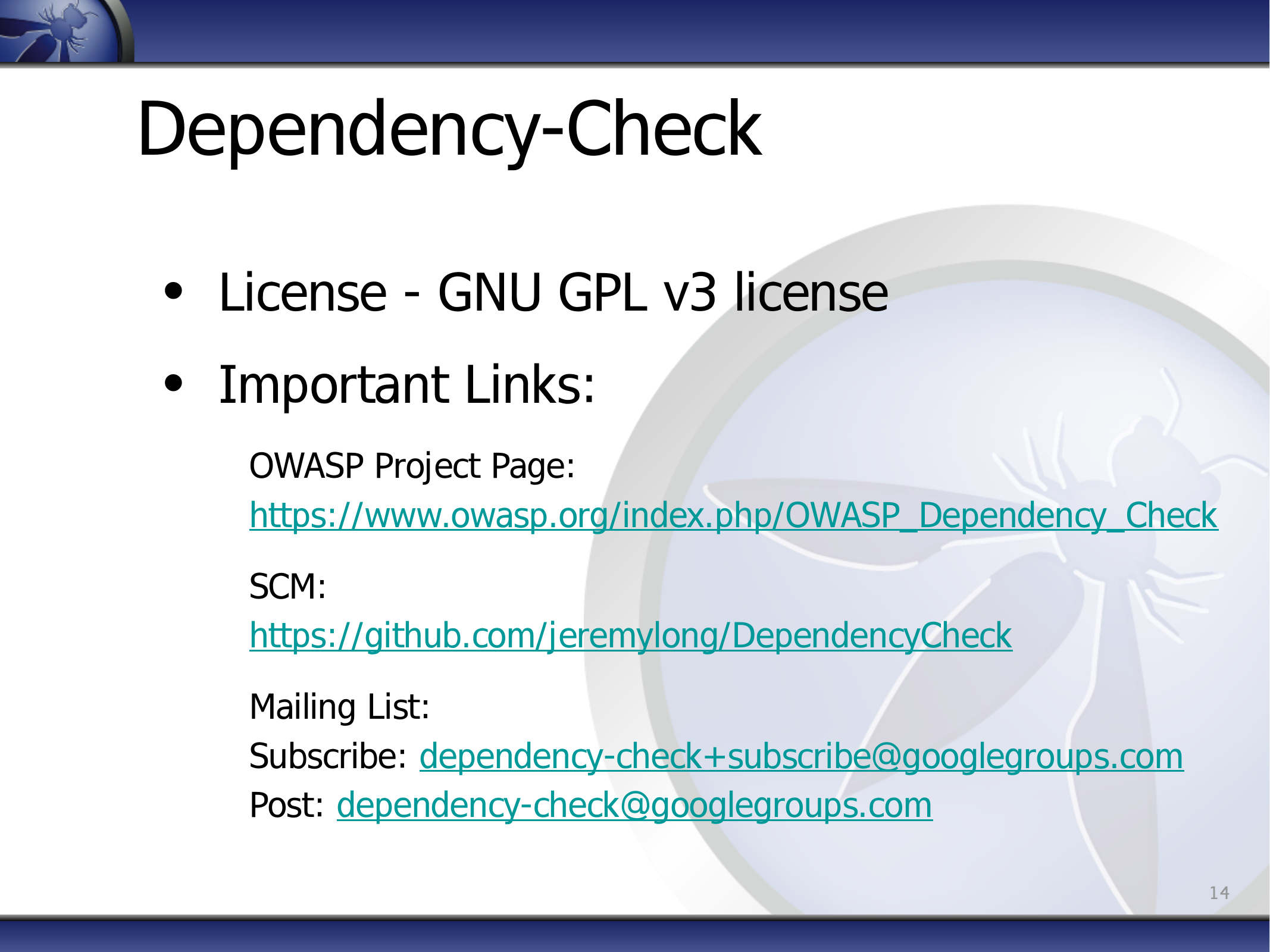

Dependency-Check
License - GNU GPL v3 license
Important Links:
OWASP Project Page:
https://www.owasp.org/index.php/OWASP_Dependency_Check
SCM:
https://github.com/jeremylong/DependencyCheck
Mailing List:
Subscribe: dependency-check+subscribe@googlegroups.com
Post: dependency-check@googlegroups.com

14